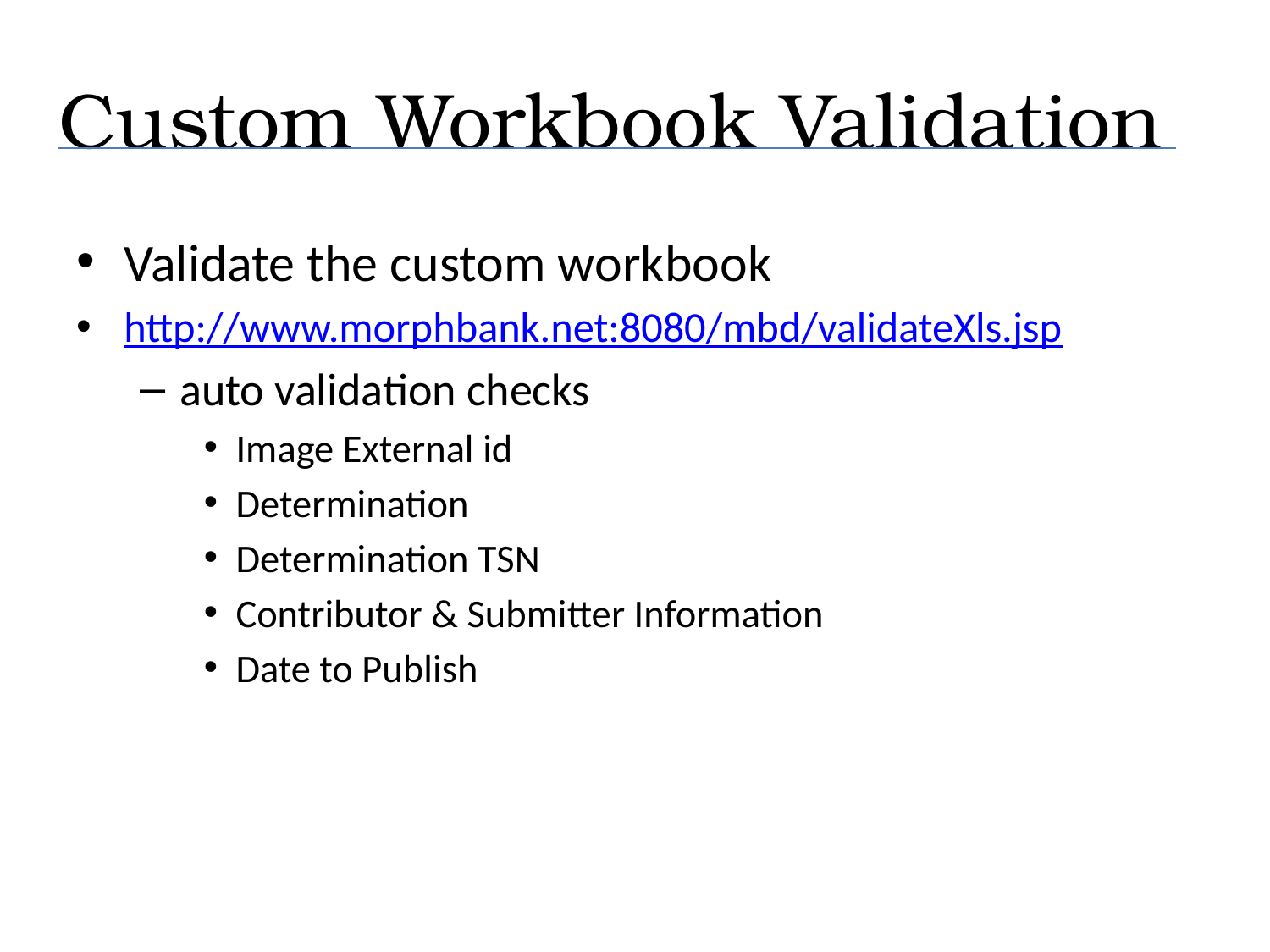

# Custom Workbook Validation
Validate the custom workbook
http://www.morphbank.net:8080/mbd/validateXls.jsp
auto validation checks
Image External id
Determination
Determination TSN
Contributor & Submitter Information
Date to Publish